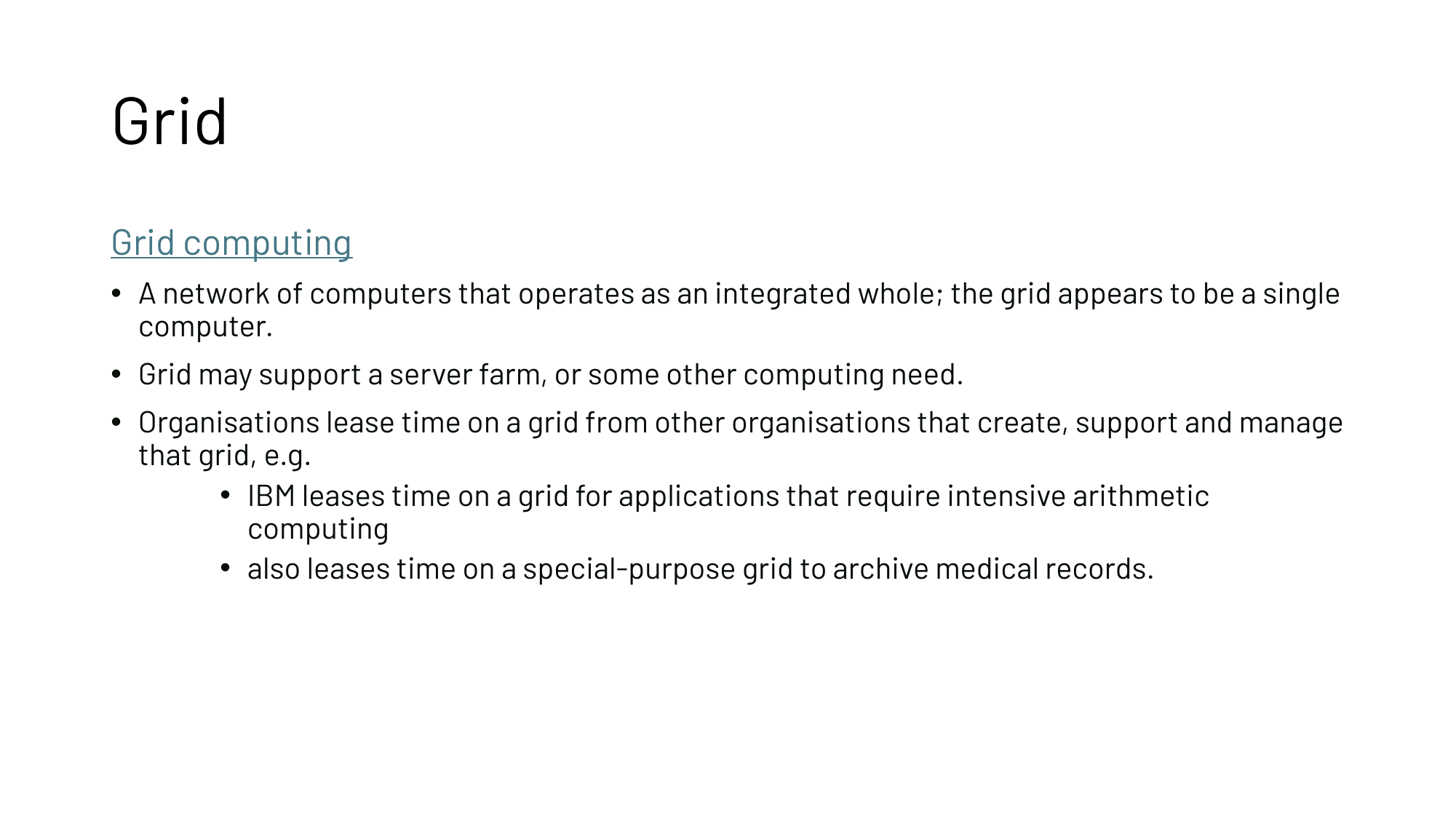

# Grid
Grid computing
A network of computers that operates as an integrated whole; the grid appears to be a single computer.
Grid may support a server farm, or some other computing need.
Organisations lease time on a grid from other organisations that create, support and manage that grid, e.g.
IBM leases time on a grid for applications that require intensive arithmetic computing
also leases time on a special-purpose grid to archive medical records.